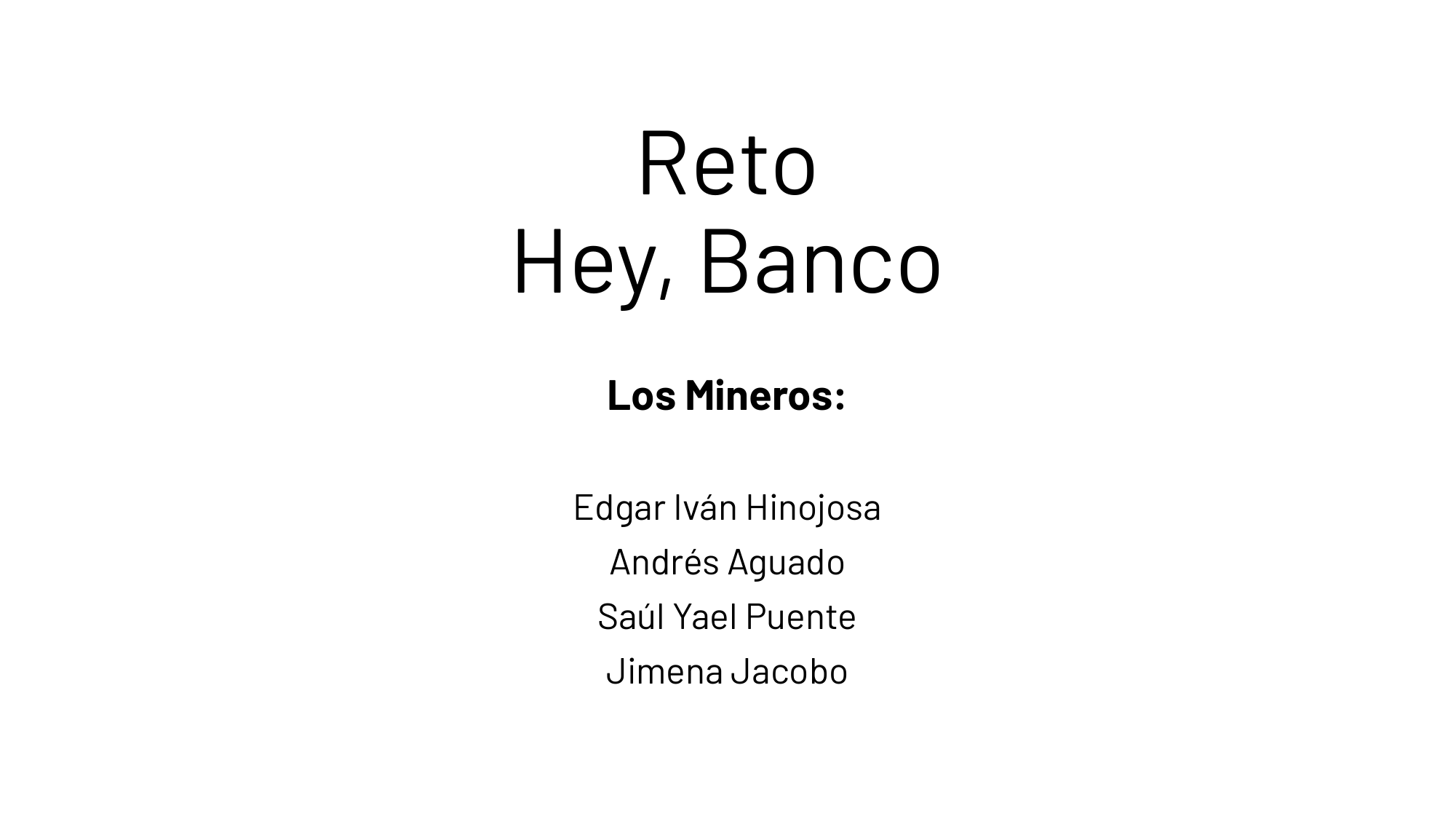

# Reto Hey, Banco
Los Mineros:

Edgar Iván Hinojosa
Andrés Aguado
Saúl Yael Puente
Jimena Jacobo